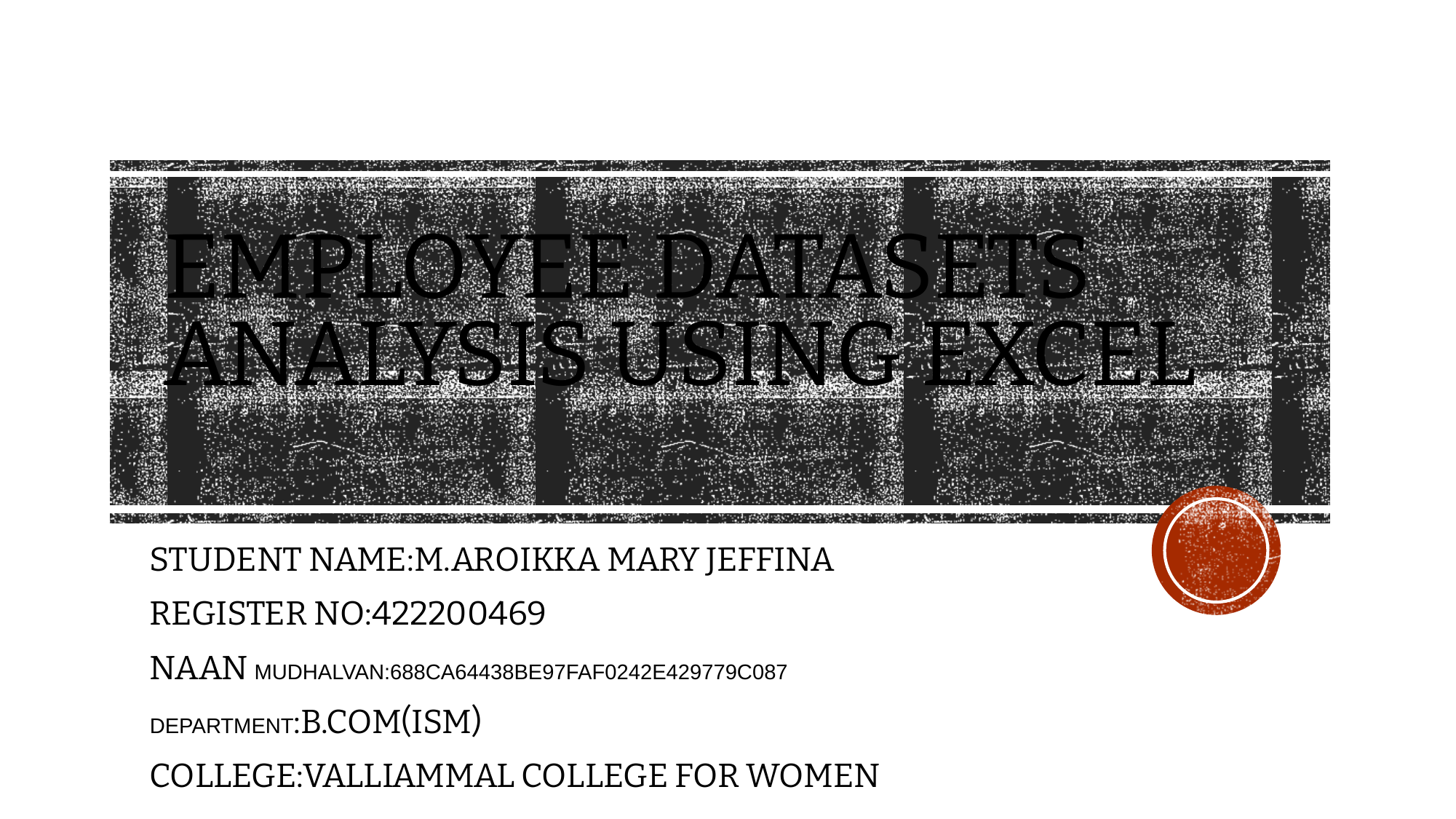

# Employee datasets analysis using excel
STUDENT NAME:M.AROIKKA MARY JEFFINA
REGISTER NO:422200469
NAAN MUDHALVAN:688CA64438BE97FAF0242E429779C087
DEPARTMENT:B.COM(ISM)
COLLEGE:VALLIAMMAL COLLEGE FOR WOMEN